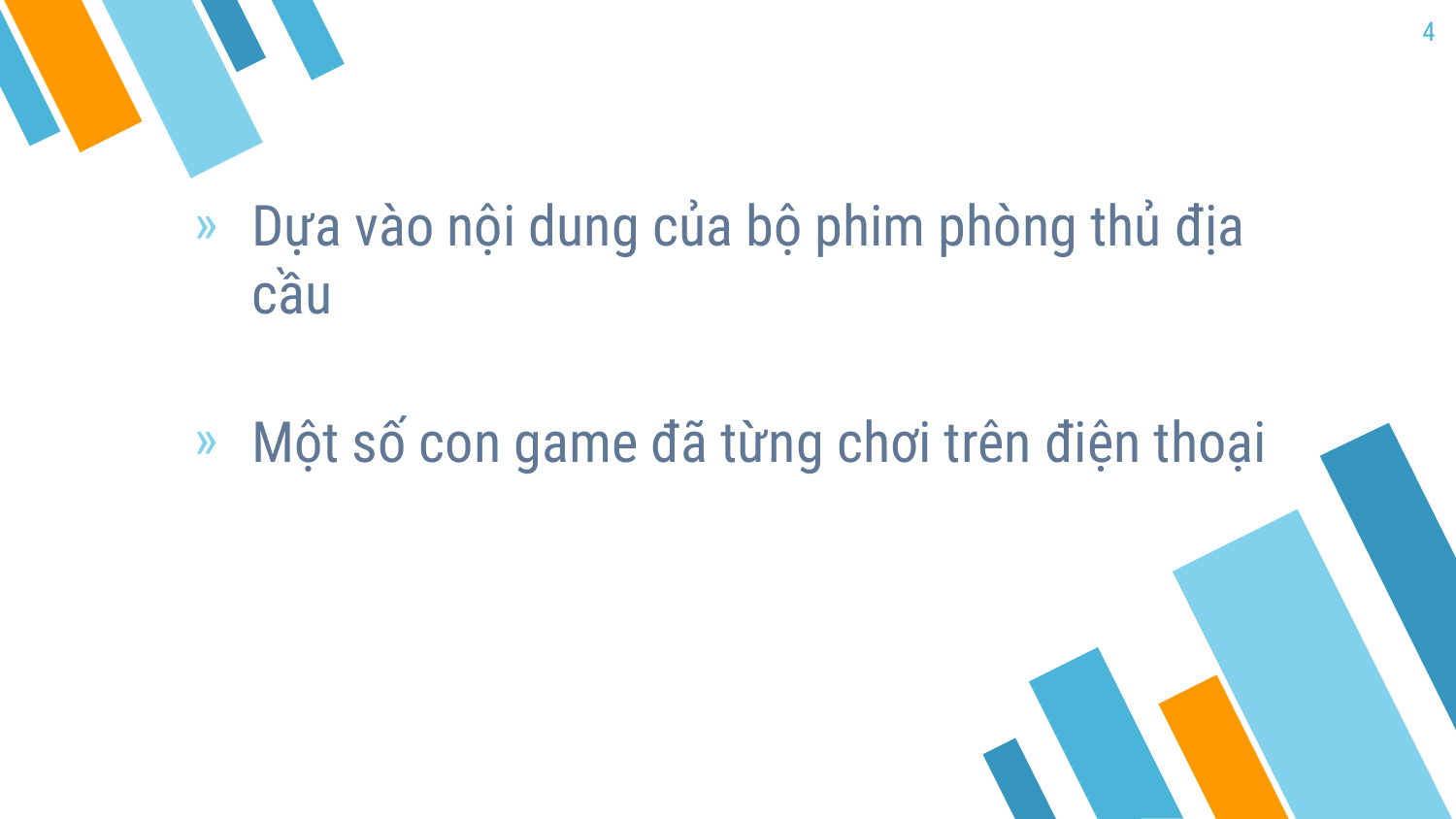

4
Dựa vào nội dung của bộ phim phòng thủ địa cầu

Một số con game đã từng chơi trên điện thoại